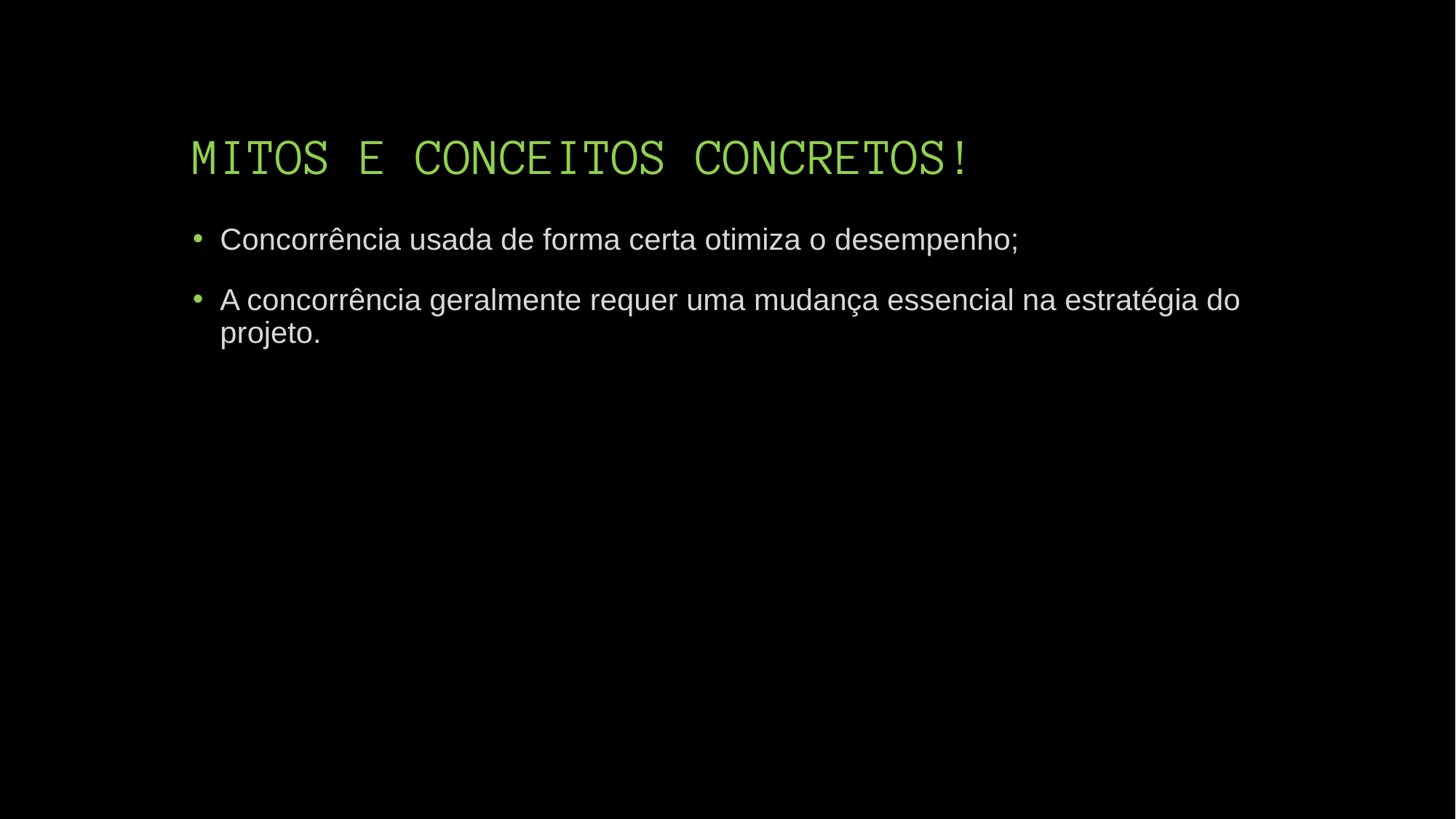

# MITOS E CONCEITOS CONCRETOS!
Concorrência usada de forma certa otimiza o desempenho;
A concorrência geralmente requer uma mudança essencial na estratégia do projeto.